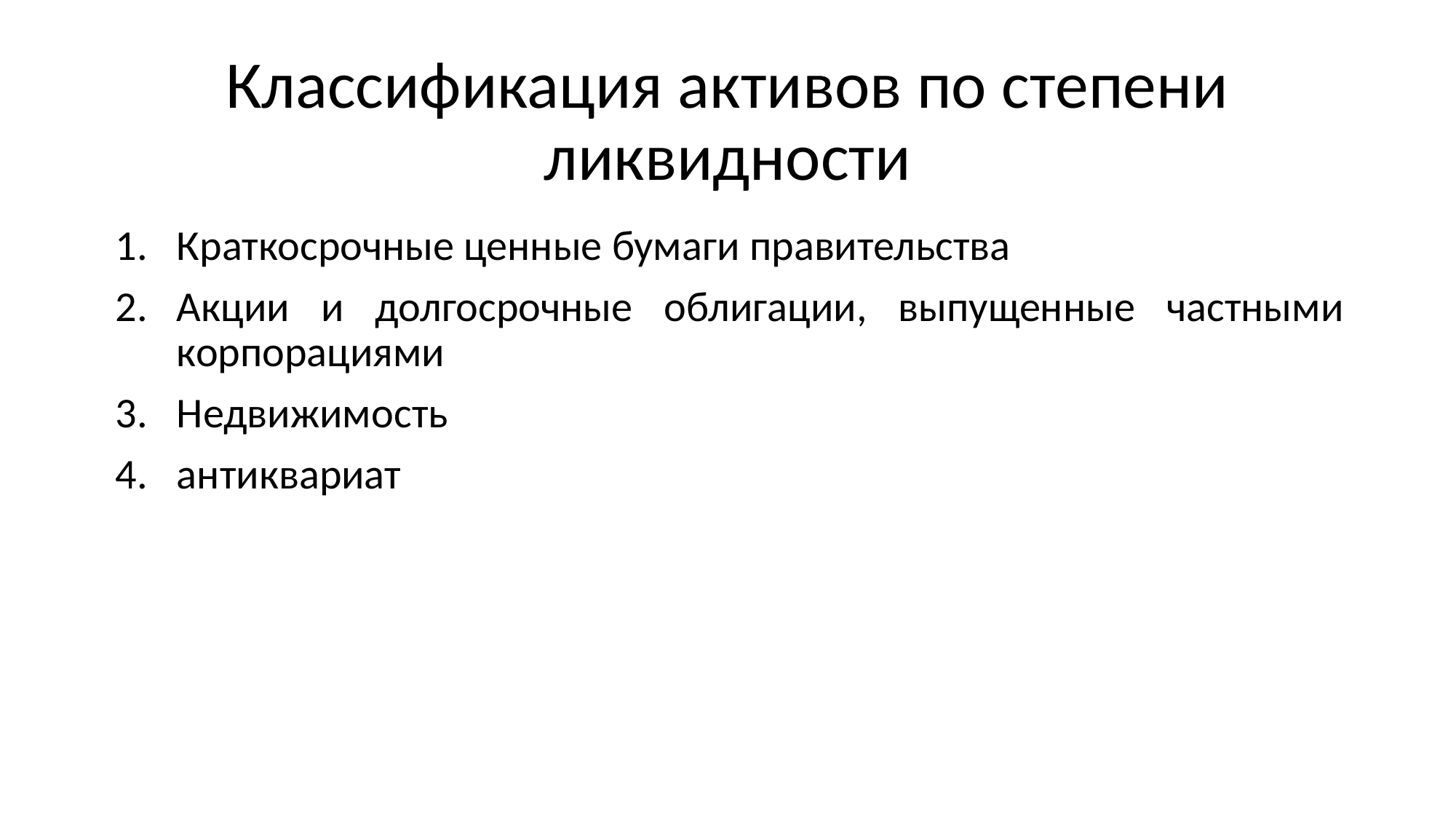

# Классификация активов по степени ликвидности
Краткосрочные ценные бумаги правительства
Акции и долгосрочные облигации, выпущенные частными корпорациями
Недвижимость
антиквариат